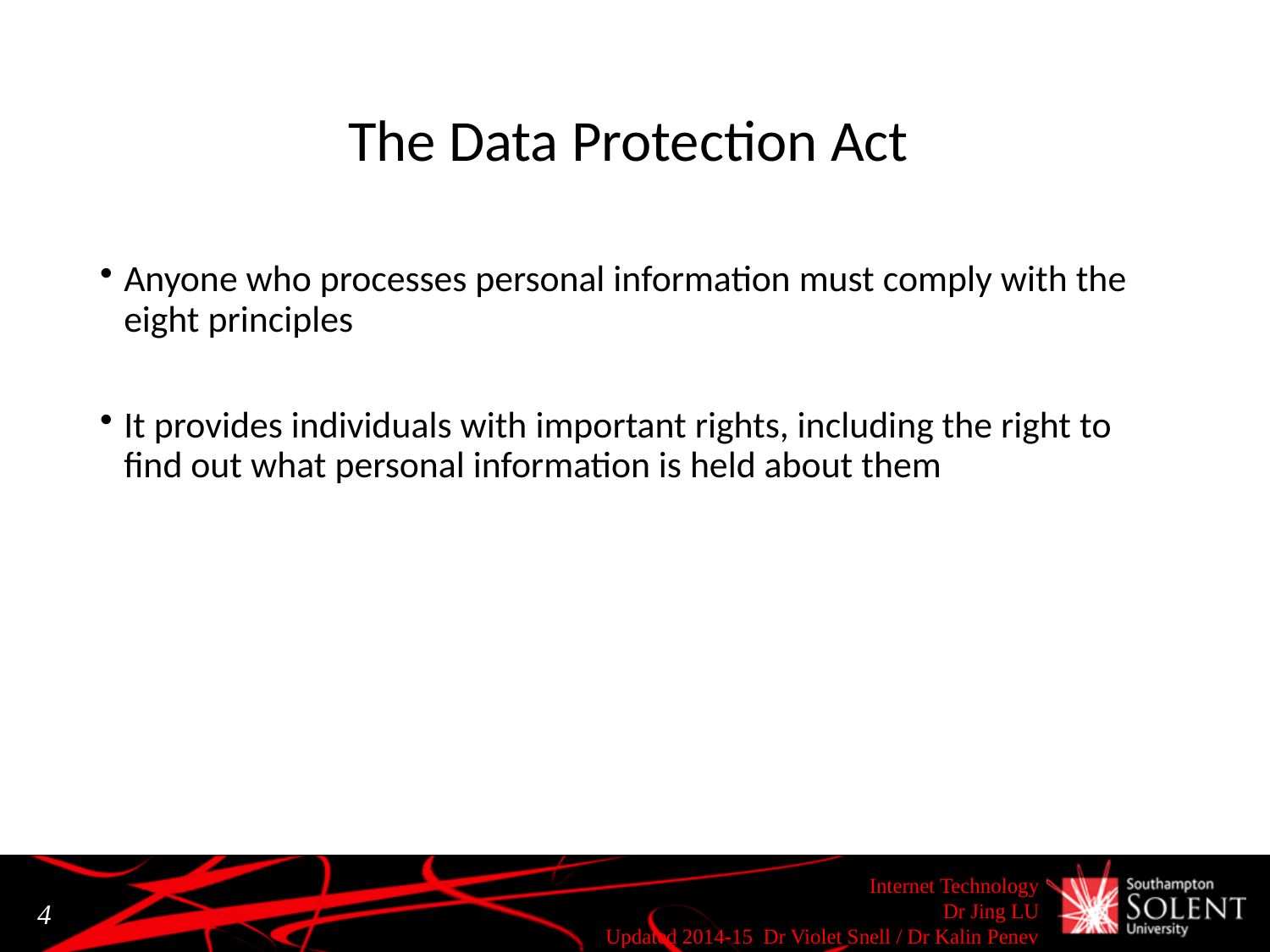

# The Data Protection Act
Anyone who processes personal information must comply with the eight principles

It provides individuals with important rights, including the right to find out what personal information is held about them